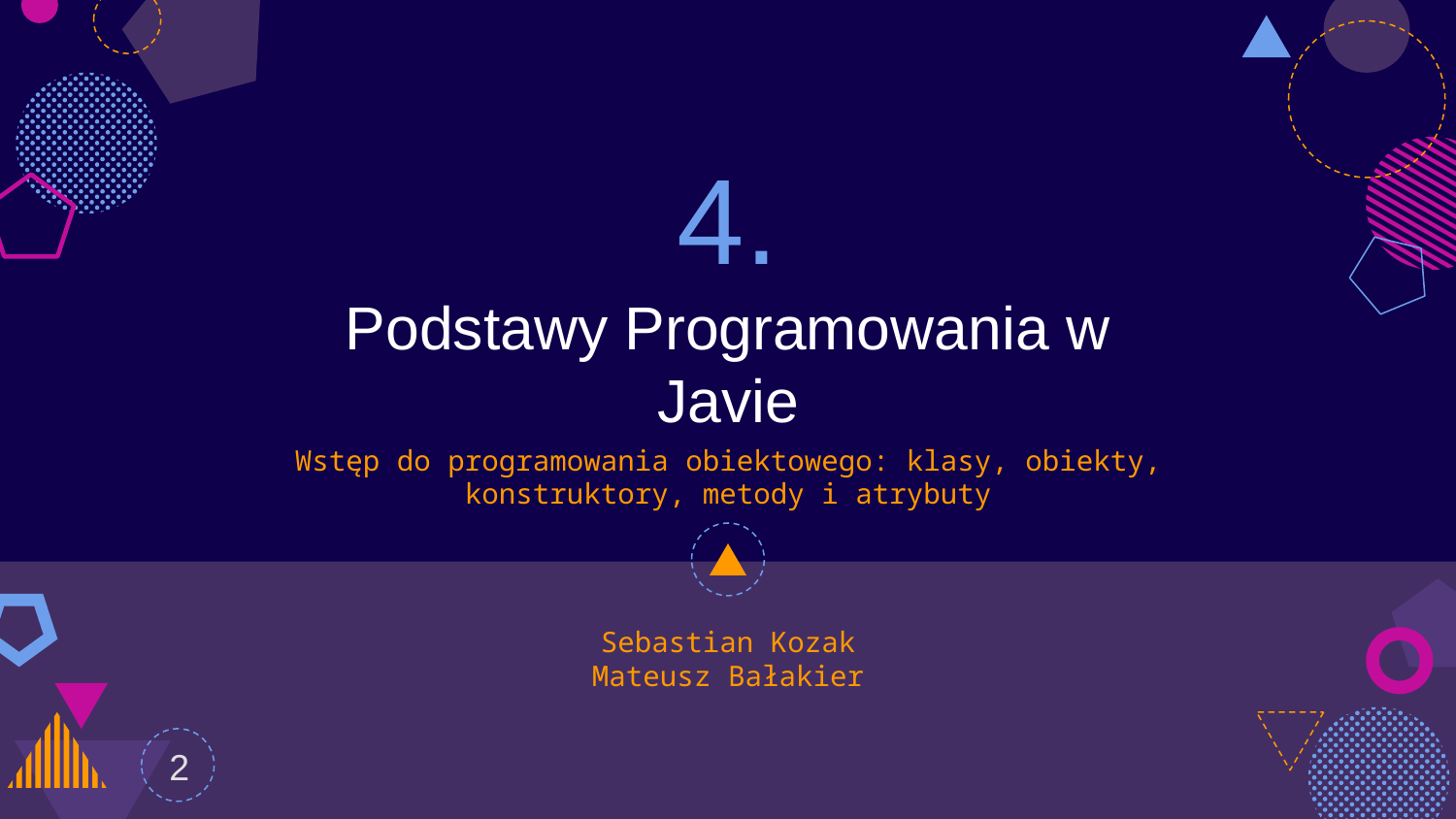

# 4.
Podstawy Programowania w Javie
Wstęp do programowania obiektowego: klasy, obiekty, konstruktory, metody i atrybuty
Sebastian Kozak
Mateusz Bałakier
2